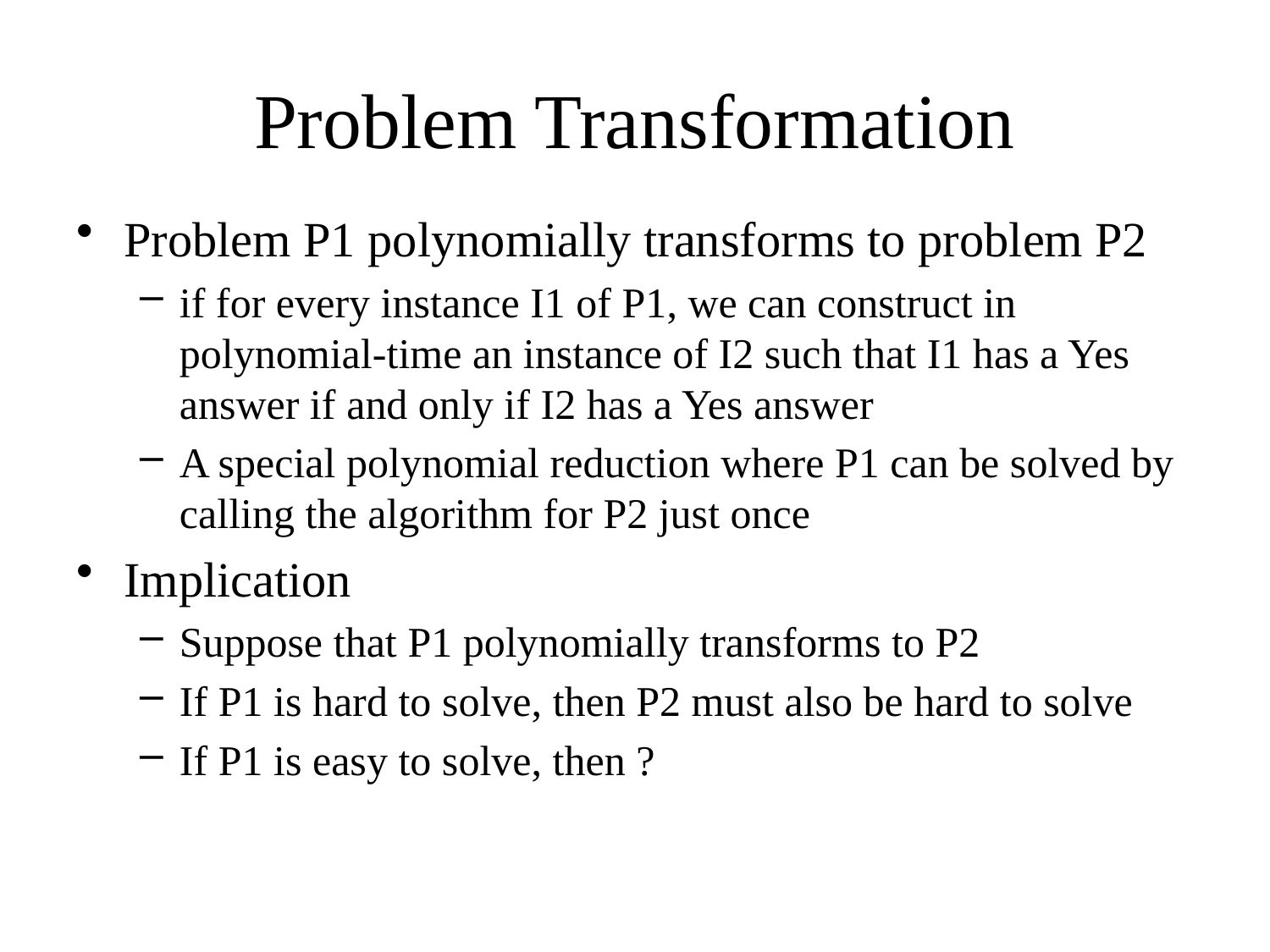

# Problem Transformation
Problem P1 polynomially transforms to problem P2
if for every instance I1 of P1, we can construct in polynomial-time an instance of I2 such that I1 has a Yes answer if and only if I2 has a Yes answer
A special polynomial reduction where P1 can be solved by calling the algorithm for P2 just once
Implication
Suppose that P1 polynomially transforms to P2
If P1 is hard to solve, then P2 must also be hard to solve
If P1 is easy to solve, then ?